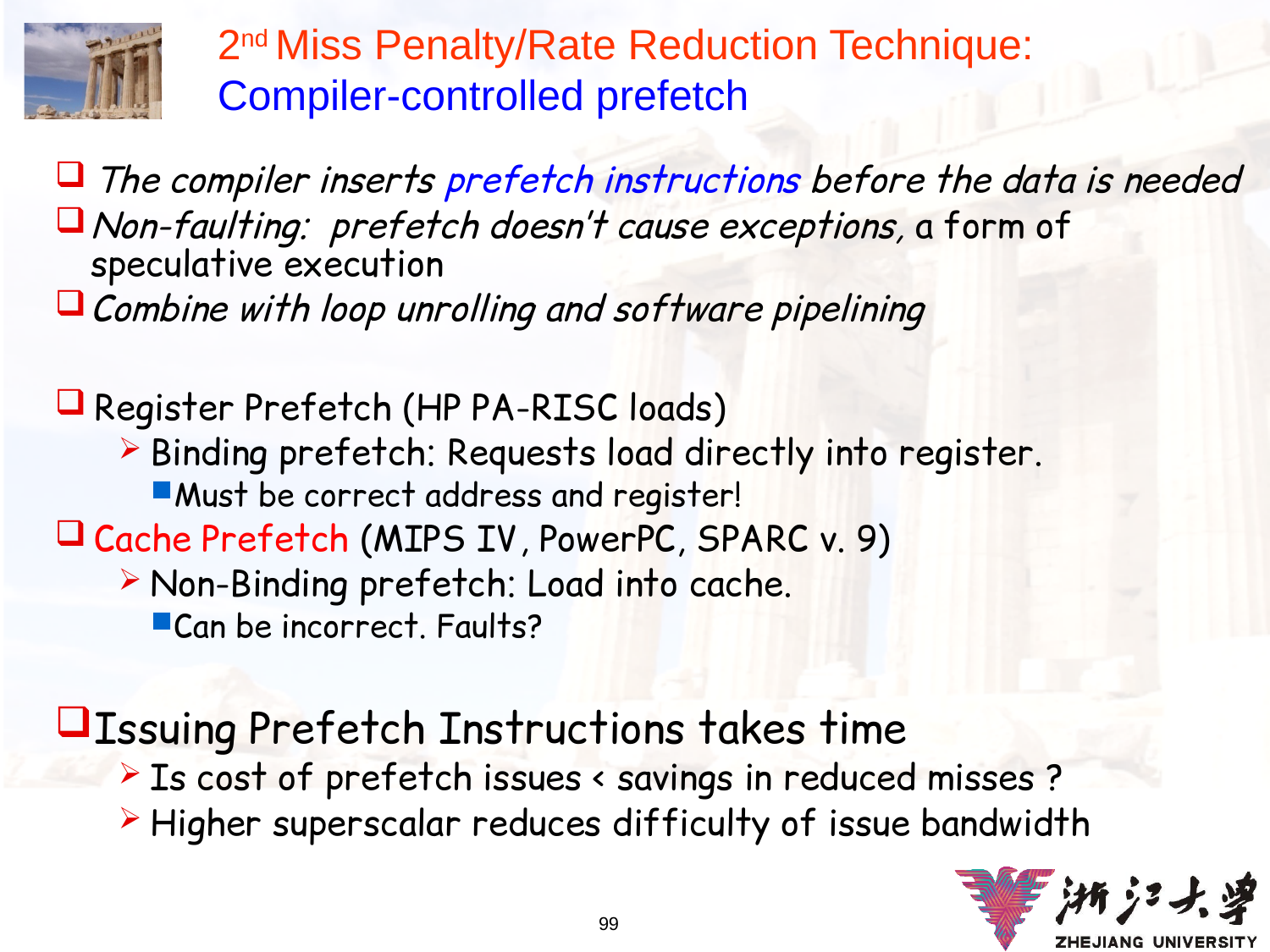

# 2nd Miss Penalty/Rate Reduction Technique: Compiler-controlled prefetch
The compiler inserts prefetch instructions before the data is needed
Non-faulting:  prefetch doesn’t cause exceptions, a form of speculative execution
Combine with loop unrolling and software pipelining

Register Prefetch (HP PA-RISC loads)
Binding prefetch: Requests load directly into register.
Must be correct address and register!
Cache Prefetch (MIPS IV, PowerPC, SPARC v. 9)
Non-Binding prefetch: Load into cache.
Can be incorrect. Faults?

Issuing Prefetch Instructions takes time
Is cost of prefetch issues < savings in reduced misses ?
Higher superscalar reduces difficulty of issue bandwidth